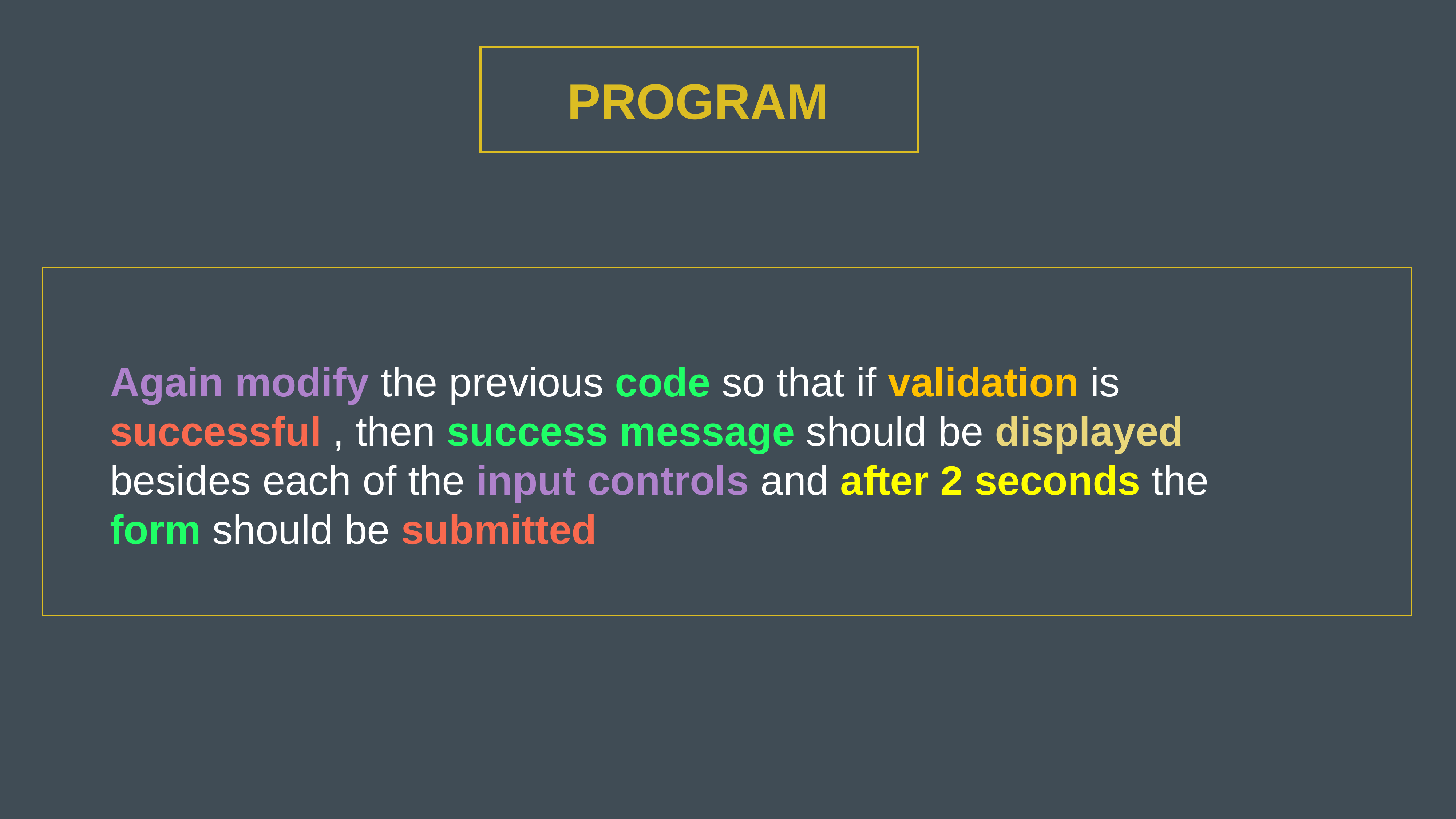

PROGRAM

Again modify the previous code so that if validation is successful , then success message should be displayed besides each of the input controls and after 2 seconds the form should be submitted